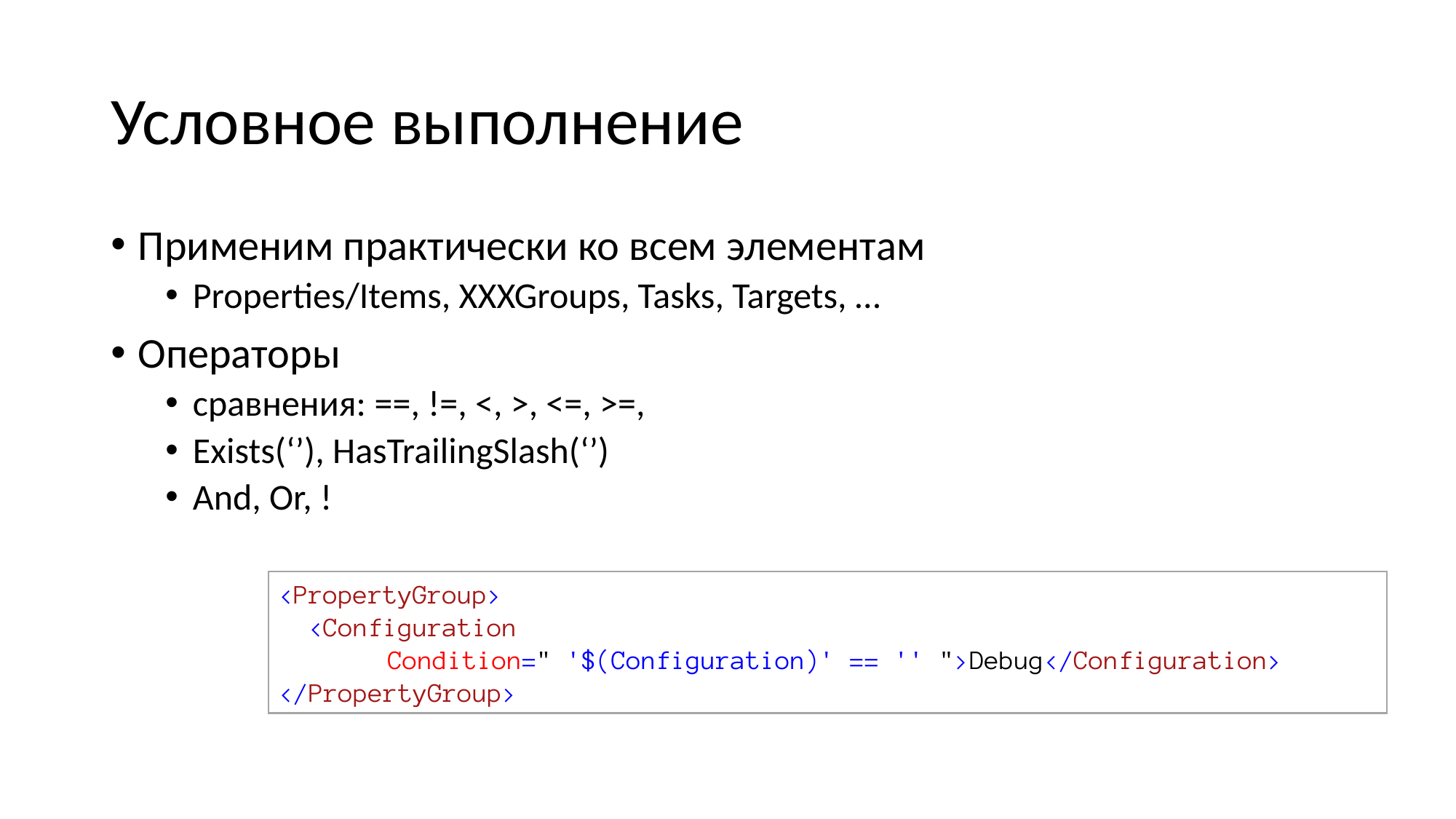

# Условное выполнение
Применим практически ко всем элементам
Properties/Items, XXXGroups, Tasks, Targets, …
Операторы
сравнения: ==, !=, <, >, <=, >=,
Exists(‘’), HasTrailingSlash(‘’)
And, Or, !

<PropertyGroup>
  <Configuration
	Condition=" '$(Configuration)' == '' ">Debug</Configuration>
</PropertyGroup>